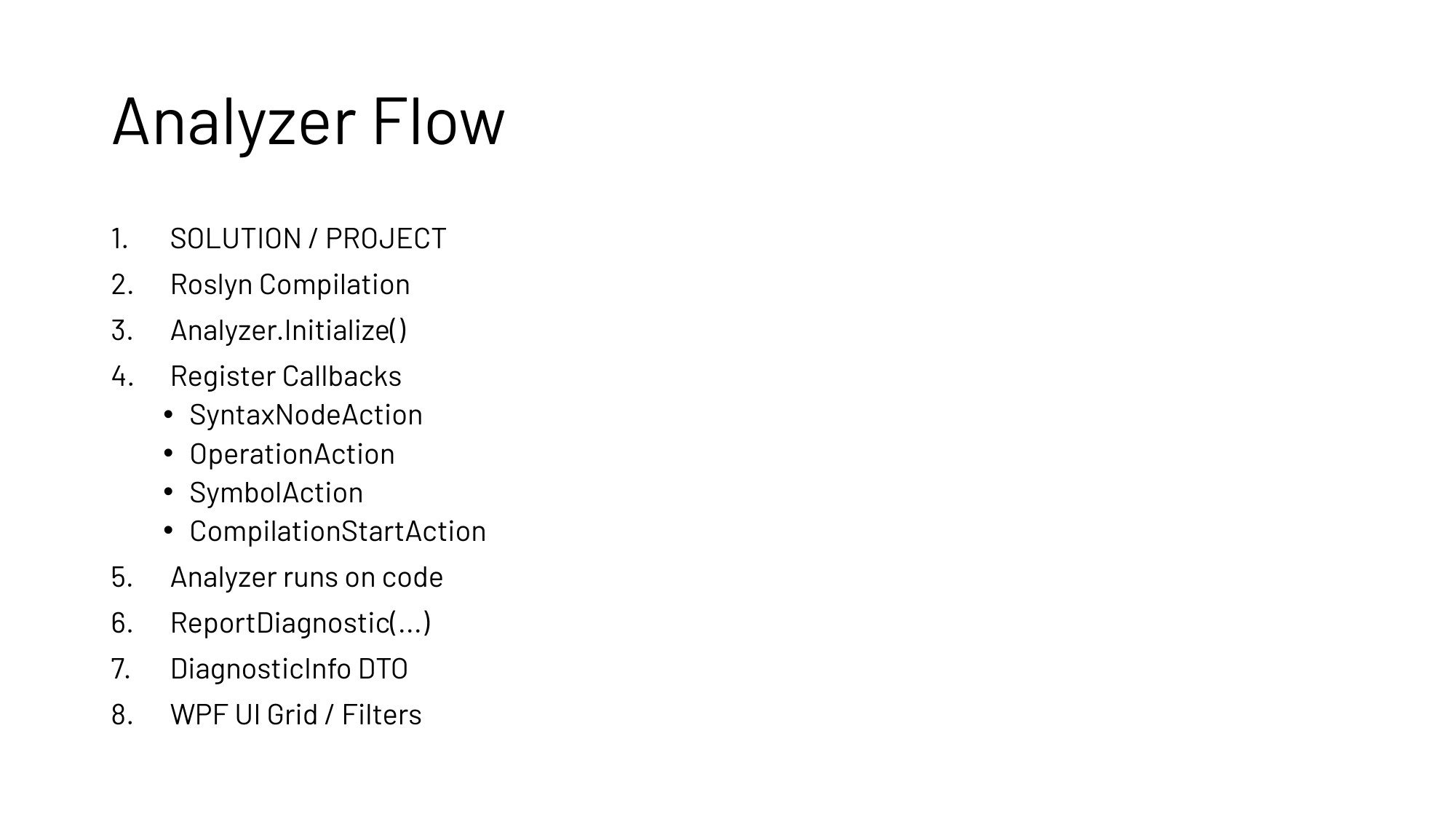

# Analyzer Flow
SOLUTION / PROJECT
Roslyn Compilation
Analyzer.Initialize()
Register Callbacks
SyntaxNodeAction
OperationAction
SymbolAction
CompilationStartAction
Analyzer runs on code
ReportDiagnostic(...)
DiagnosticInfo DTO
WPF UI Grid / Filters